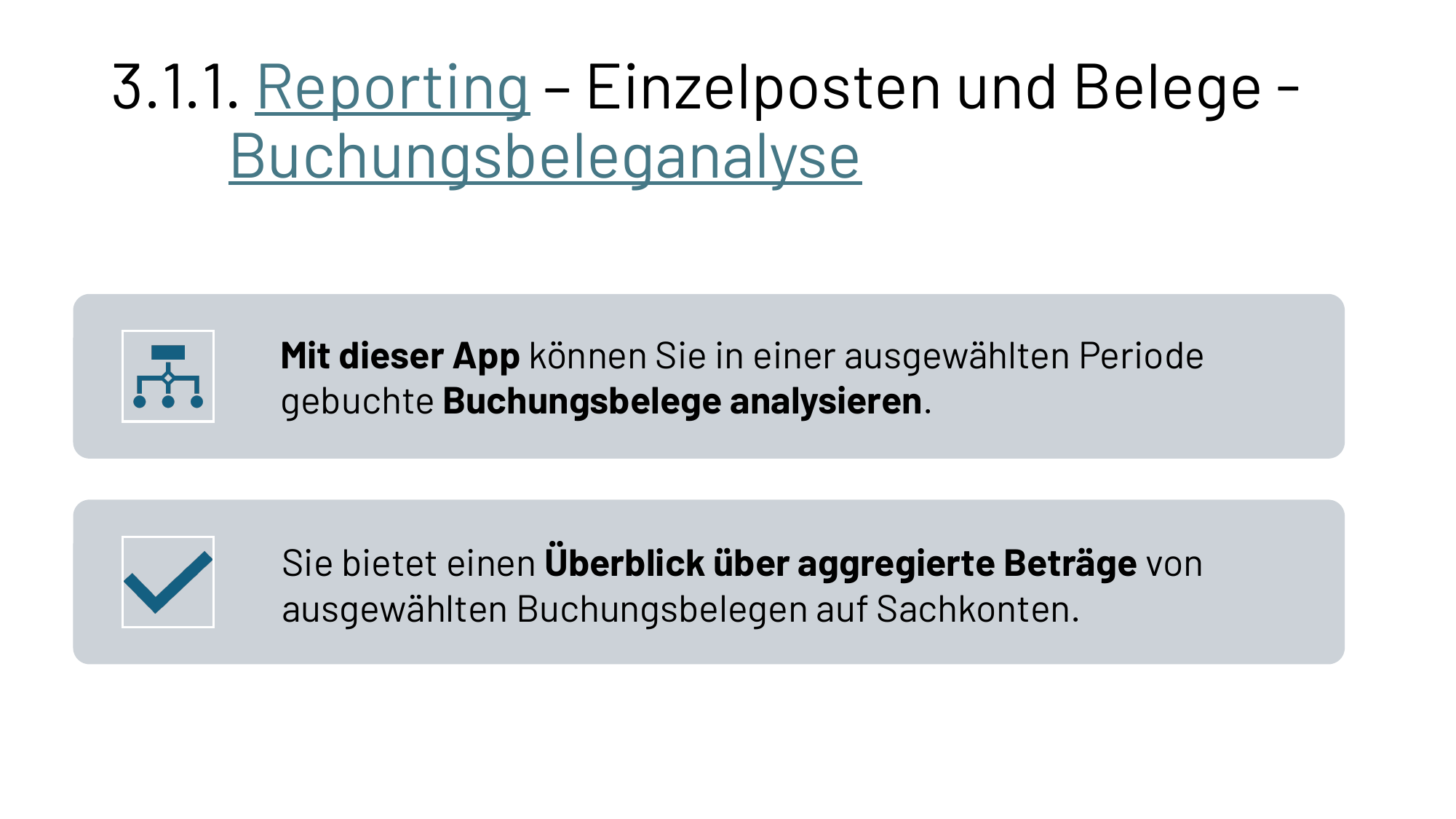

# 3.1.1. Reporting – Einzelposten und Belege - Buchungsbeleganalyse
Mit dieser App können Sie in einer ausgewählten Periode gebuchte Buchungsbelege analysieren.
Sie bietet einen Überblick über aggregierte Beträge von ausgewählten Buchungsbelegen auf Sachkonten.